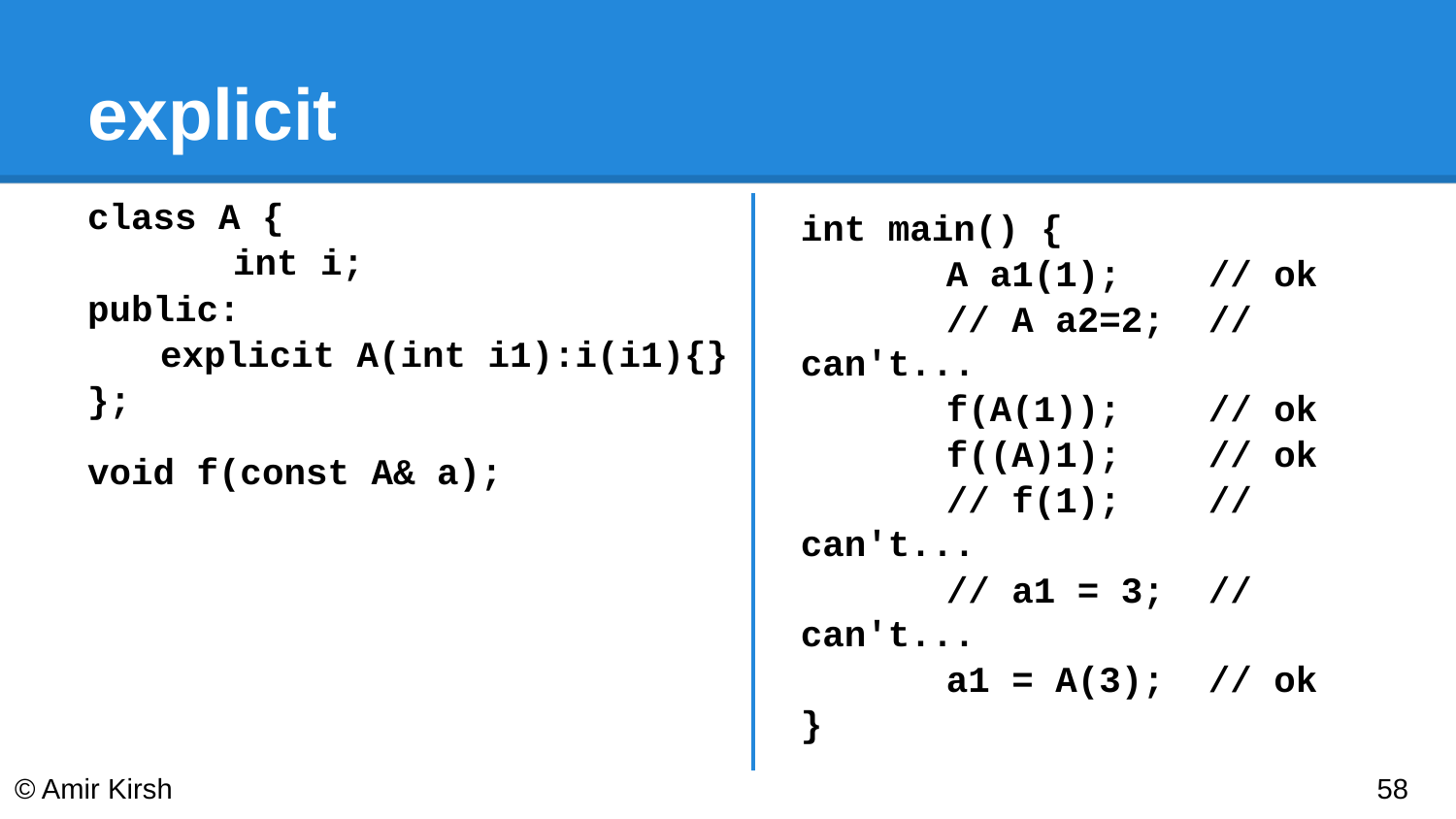

# explicit
class A {
	int i;
public:
explicit A(int i1):i(i1){}
};

void f(const A& a);

int main() {
	A a1(1);    // ok
	// A a2=2;  // can't...
	f(A(1));    // ok
	f((A)1);    // ok
	// f(1);    // can't...
	// a1 = 3;  // can't...
	a1 = A(3);  // ok
}
© Amir Kirsh
58